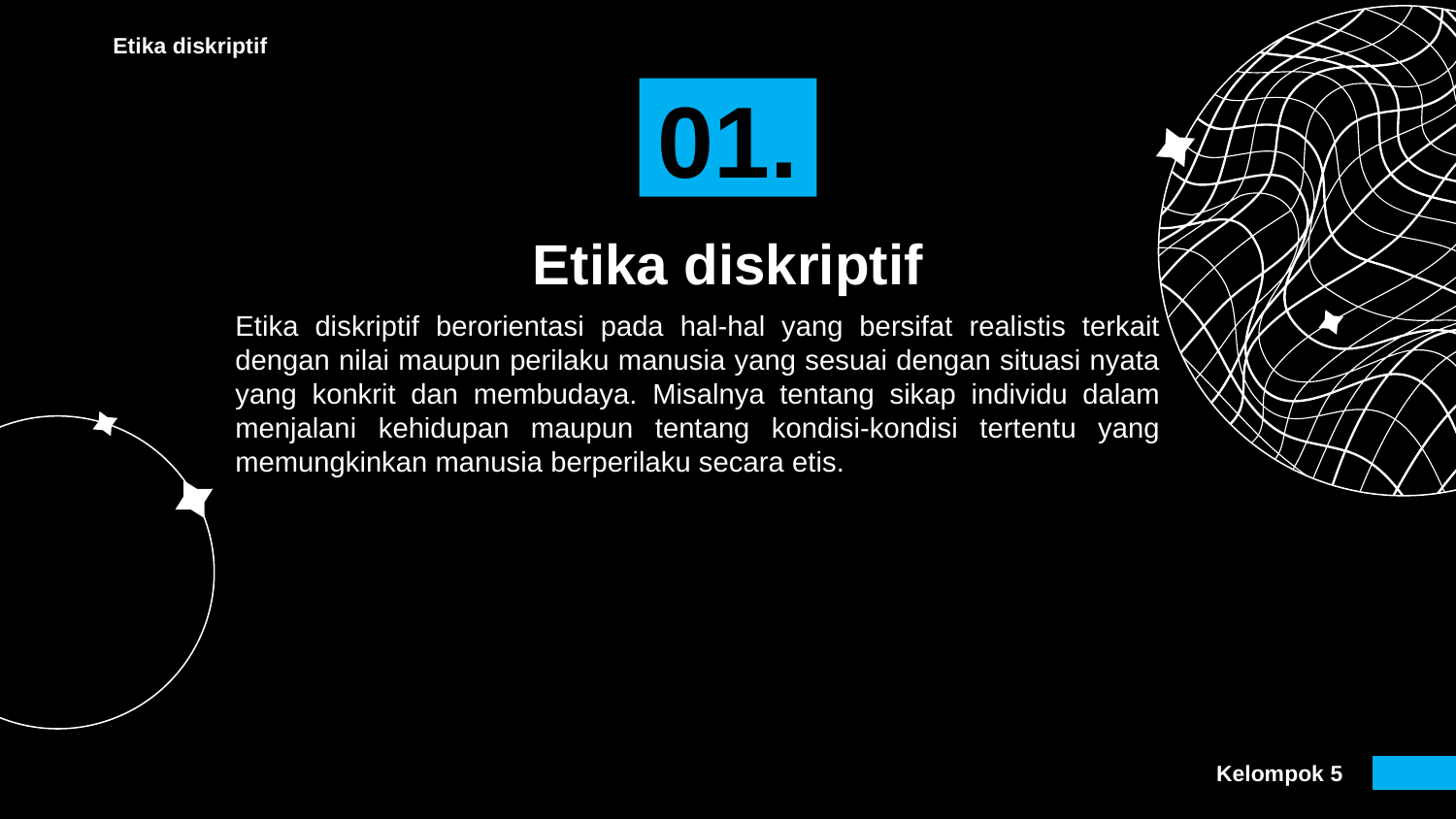

Etika diskriptif
01.
# Etika diskriptif
	Etika diskriptif berorientasi pada hal-hal yang bersifat realistis terkait dengan nilai maupun perilaku manusia yang sesuai dengan situasi nyata yang konkrit dan membudaya. Misalnya tentang sikap individu dalam menjalani kehidupan maupun tentang kondisi-kondisi tertentu yang memungkinkan manusia berperilaku secara etis.
Kelompok 5